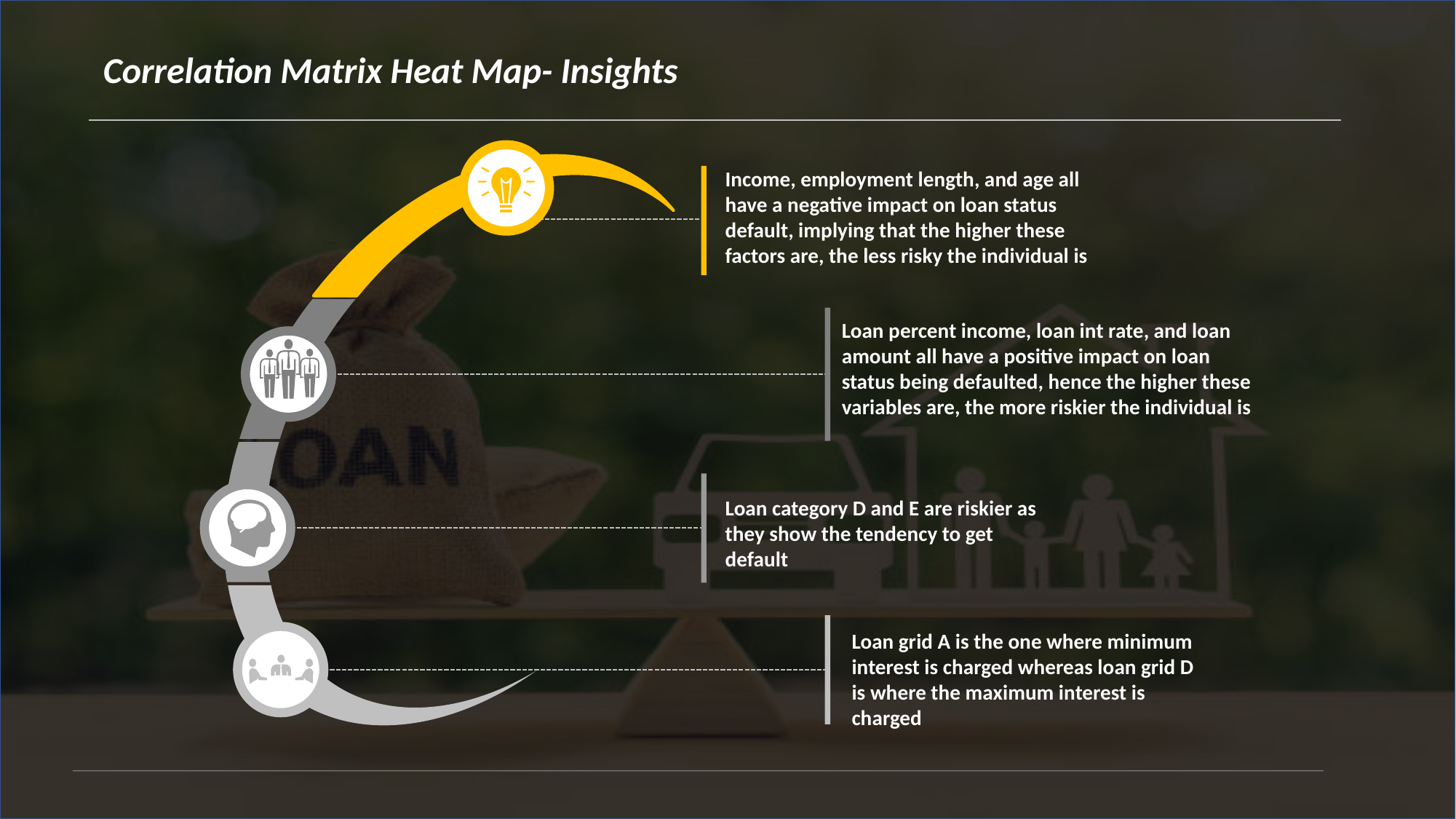

Correlation Matrix Heat Map- Insights

Income, employment length, and age all have a negative impact on loan status default, implying that the higher these factors are, the less risky the individual is

Loan percent income, loan int rate, and loan amount all have a positive impact on loan status being defaulted, hence the higher these variables are, the more riskier the individual is
Loan category D and E are riskier as they show the tendency to get default
Loan grid A is the one where minimum interest is charged whereas loan grid D is where the maximum interest is charged